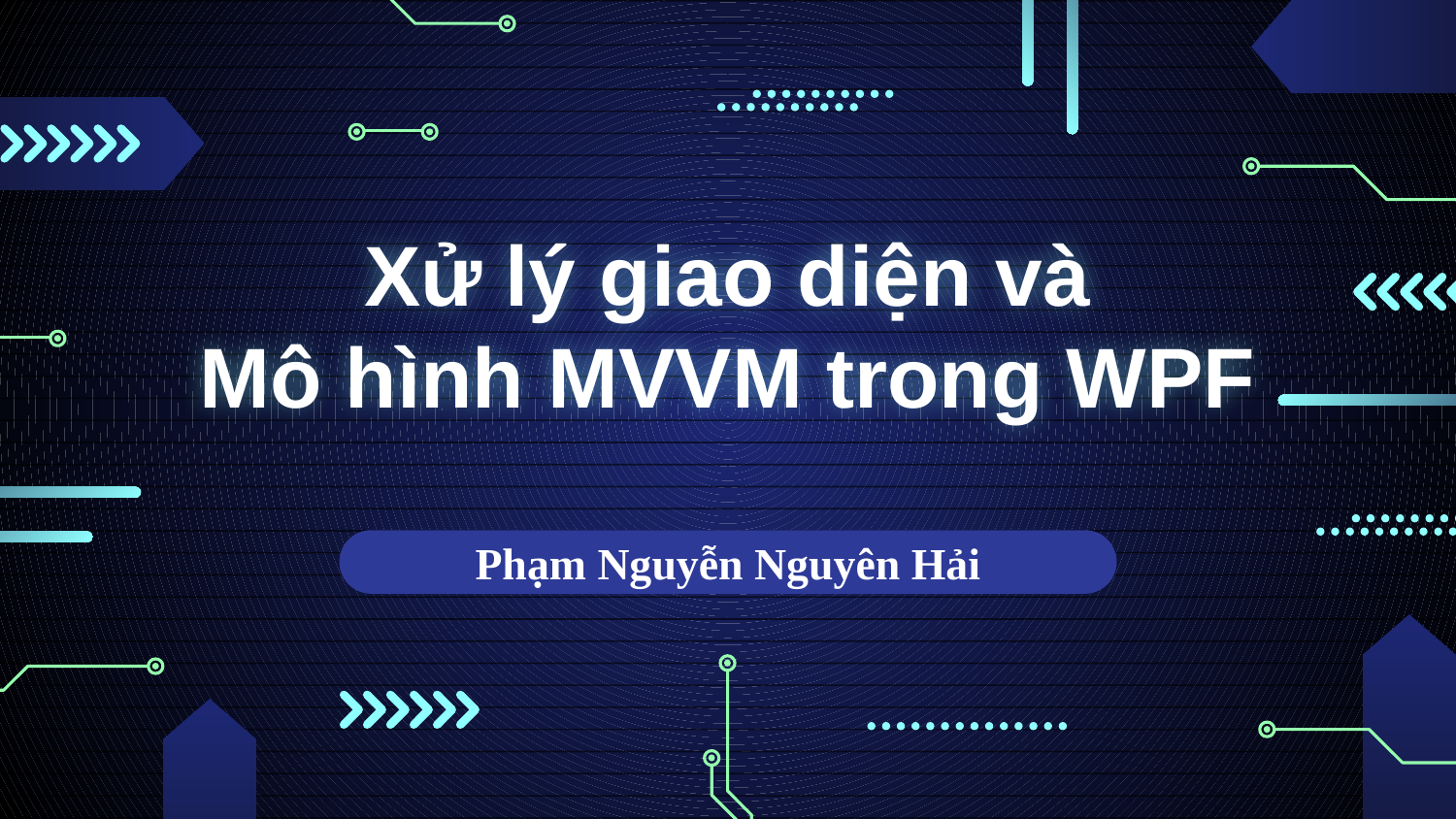

# Xử lý giao diện và Mô hình MVVM trong WPF

Phạm Nguyễn Nguyên Hải